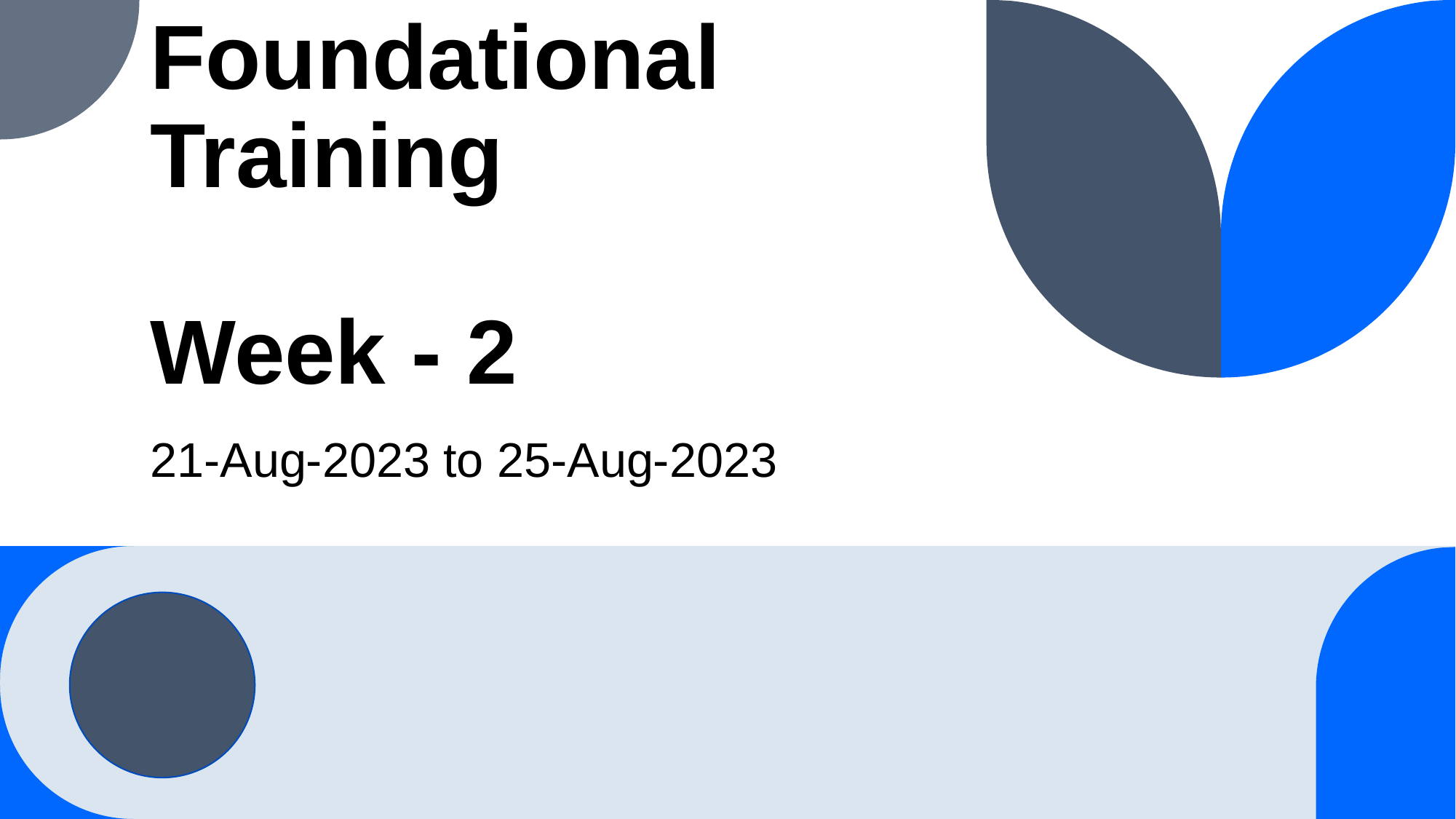

# Foundational Training Week - 2
21-Aug-2023 to 25-Aug-2023